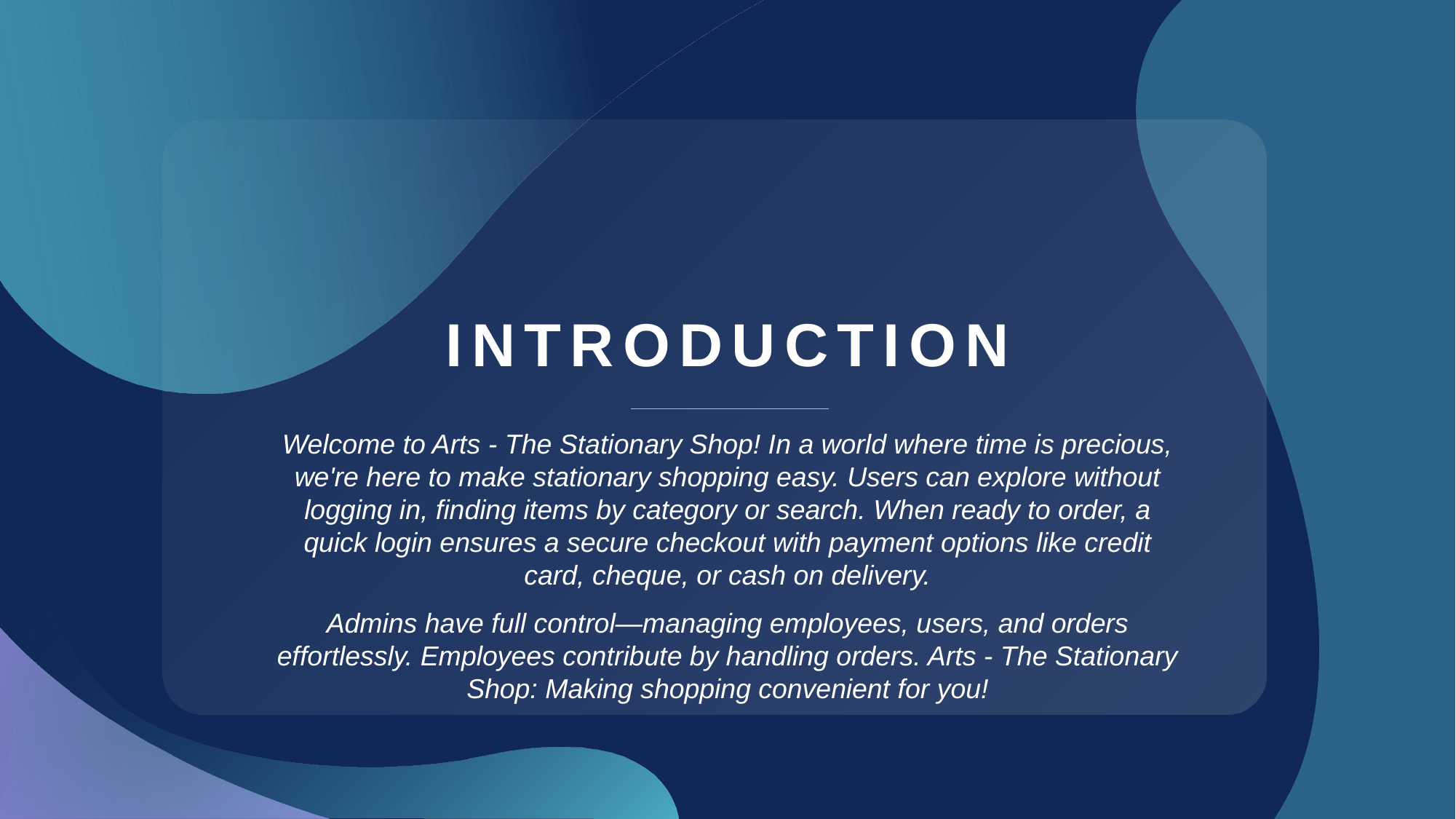

# INTRODUCTION
Welcome to Arts - The Stationary Shop! In a world where time is precious, we're here to make stationary shopping easy. Users can explore without logging in, finding items by category or search. When ready to order, a quick login ensures a secure checkout with payment options like credit card, cheque, or cash on delivery.
Admins have full control—managing employees, users, and orders effortlessly. Employees contribute by handling orders. Arts - The Stationary Shop: Making shopping convenient for you!